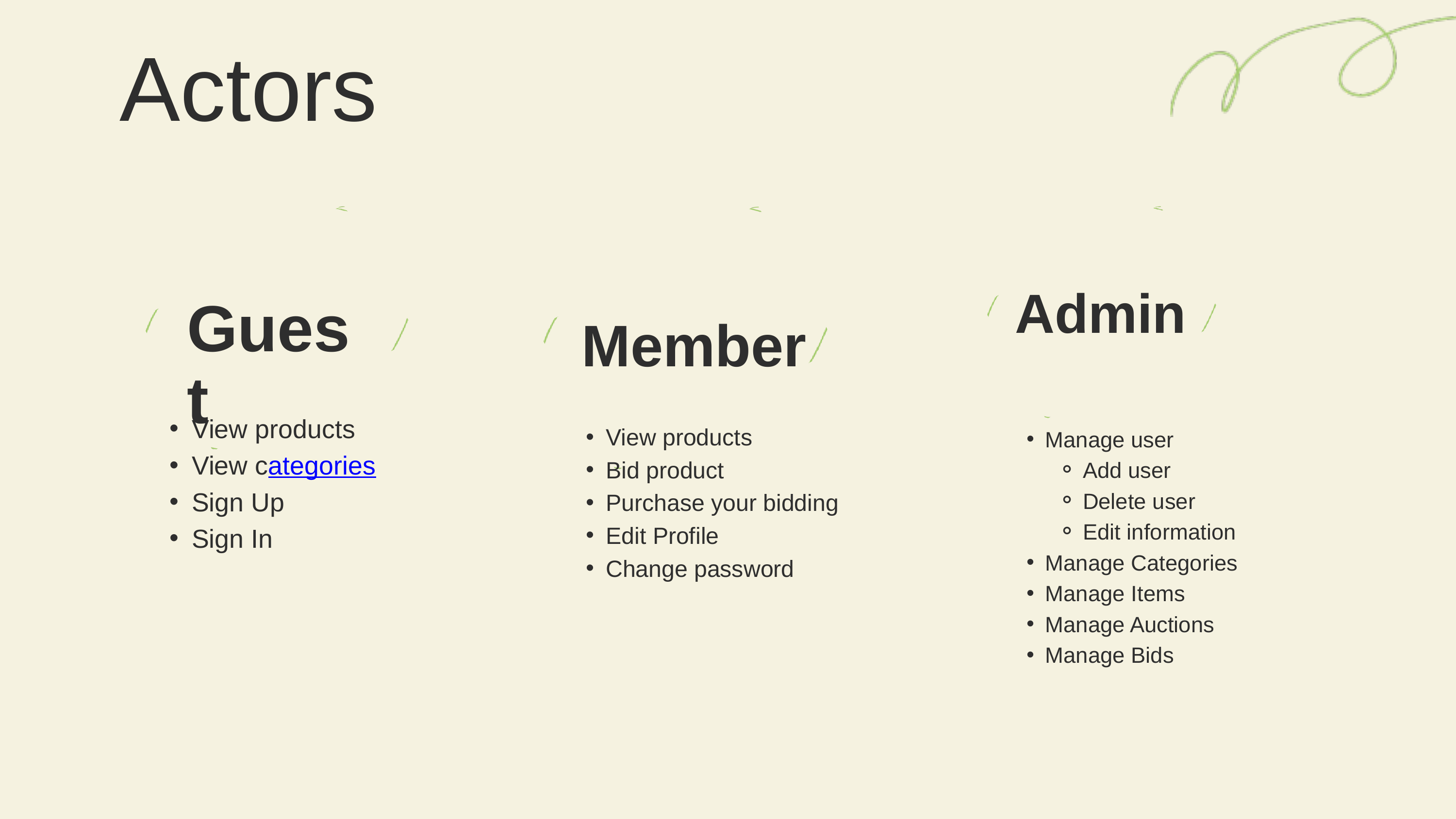

Actors

Guest
View products
View categories
Sign Up
Sign In

Member
View products
Bid product
Purchase your bidding
Edit Profile
Change password

Admin

Manage user
Add user
Delete user
Edit information
Manage Categories
Manage Items
Manage Auctions
Manage Bids